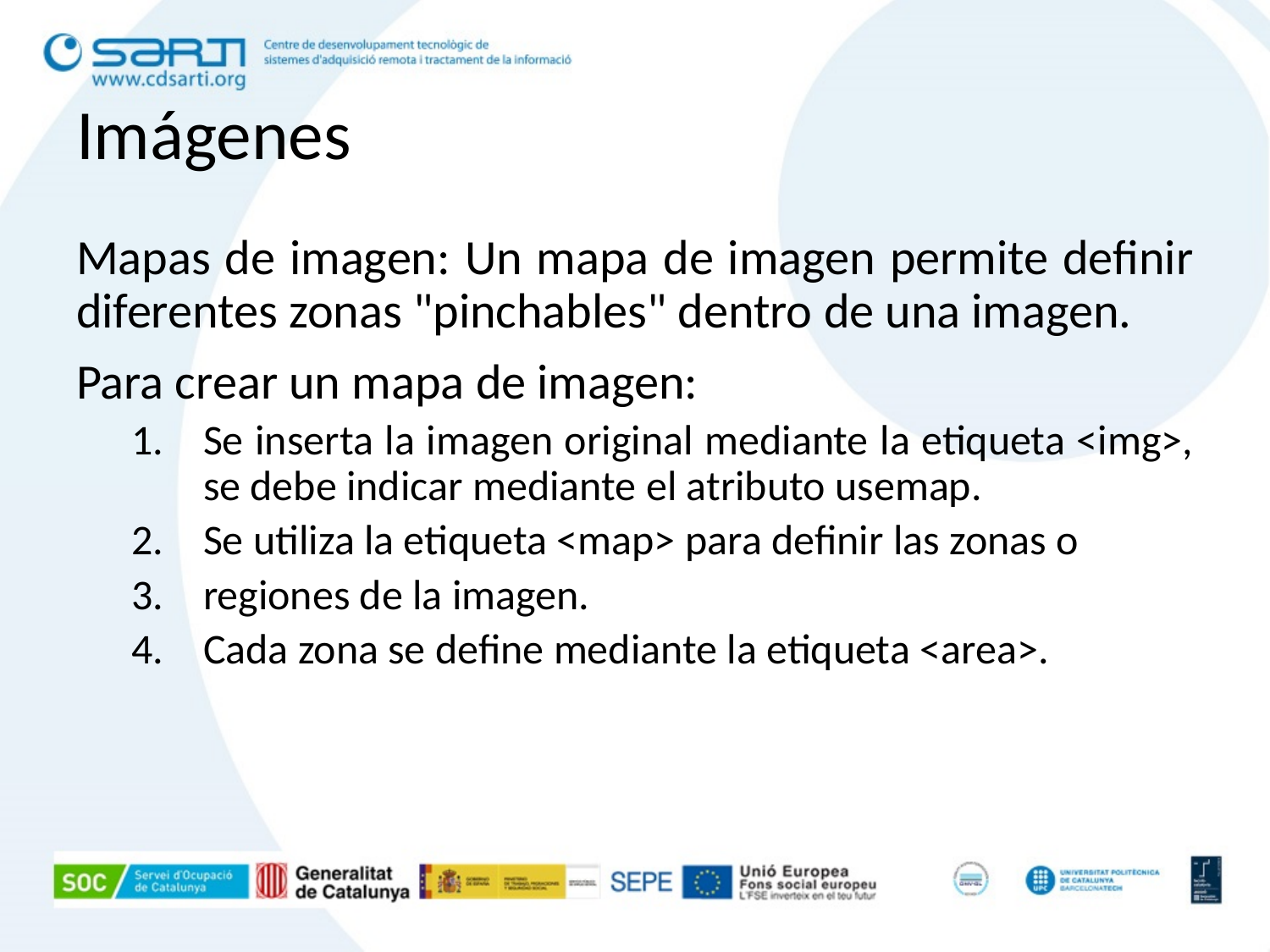

# Imágenes
Mapas de imagen: Un mapa de imagen permite definir diferentes zonas "pinchables" dentro de una imagen.
Para crear un mapa de imagen:
Se inserta la imagen original mediante la etiqueta <img>, se debe indicar mediante el atributo usemap.
Se utiliza la etiqueta <map> para definir las zonas o
regiones de la imagen.
Cada zona se define mediante la etiqueta <area>.